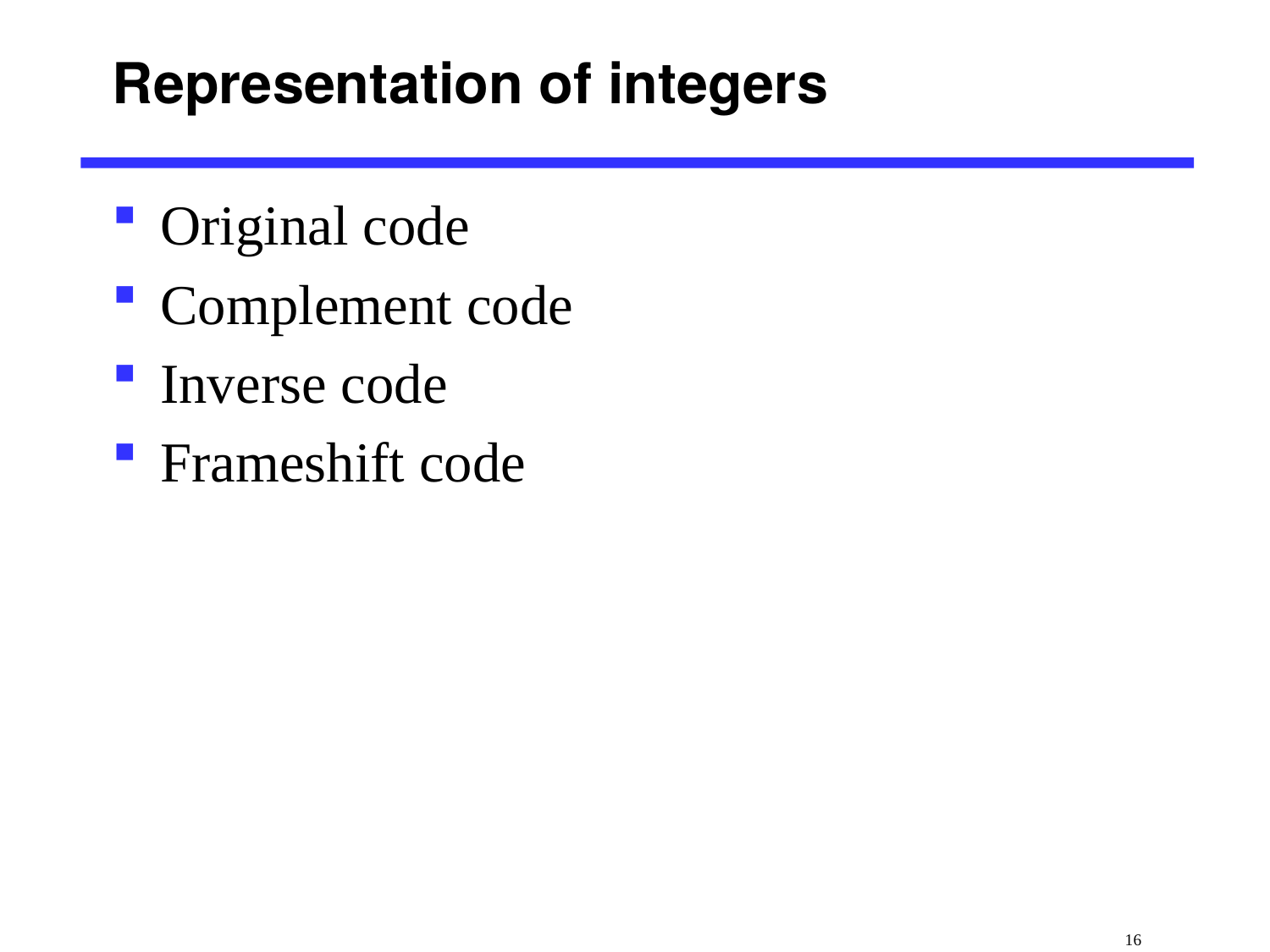

# Representation of integers
Original code
Complement code
Inverse code
Frameshift code

                           16